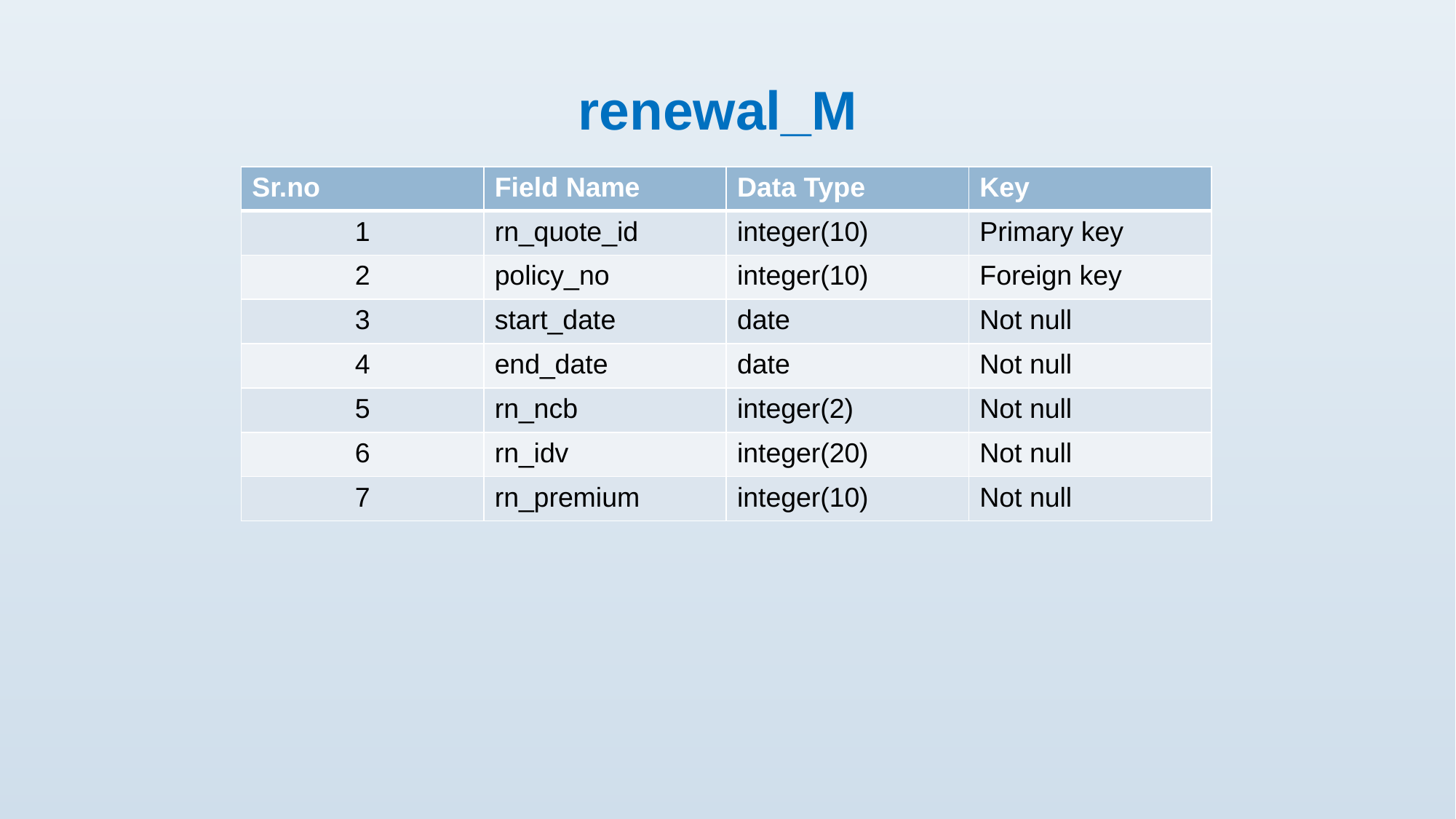

renewal_M
| Sr.no | Field Name | Data Type | Key |
| --- | --- | --- | --- |
| 1 | rn\_quote\_id | integer(10) | Primary key |
| 2 | policy\_no | integer(10) | Foreign key |
| 3 | start\_date | date | Not null |
| 4 | end\_date | date | Not null |
| 5 | rn\_ncb | integer(2) | Not null |
| 6 | rn\_idv | integer(20) | Not null |
| 7 | rn\_premium | integer(10) | Not null |